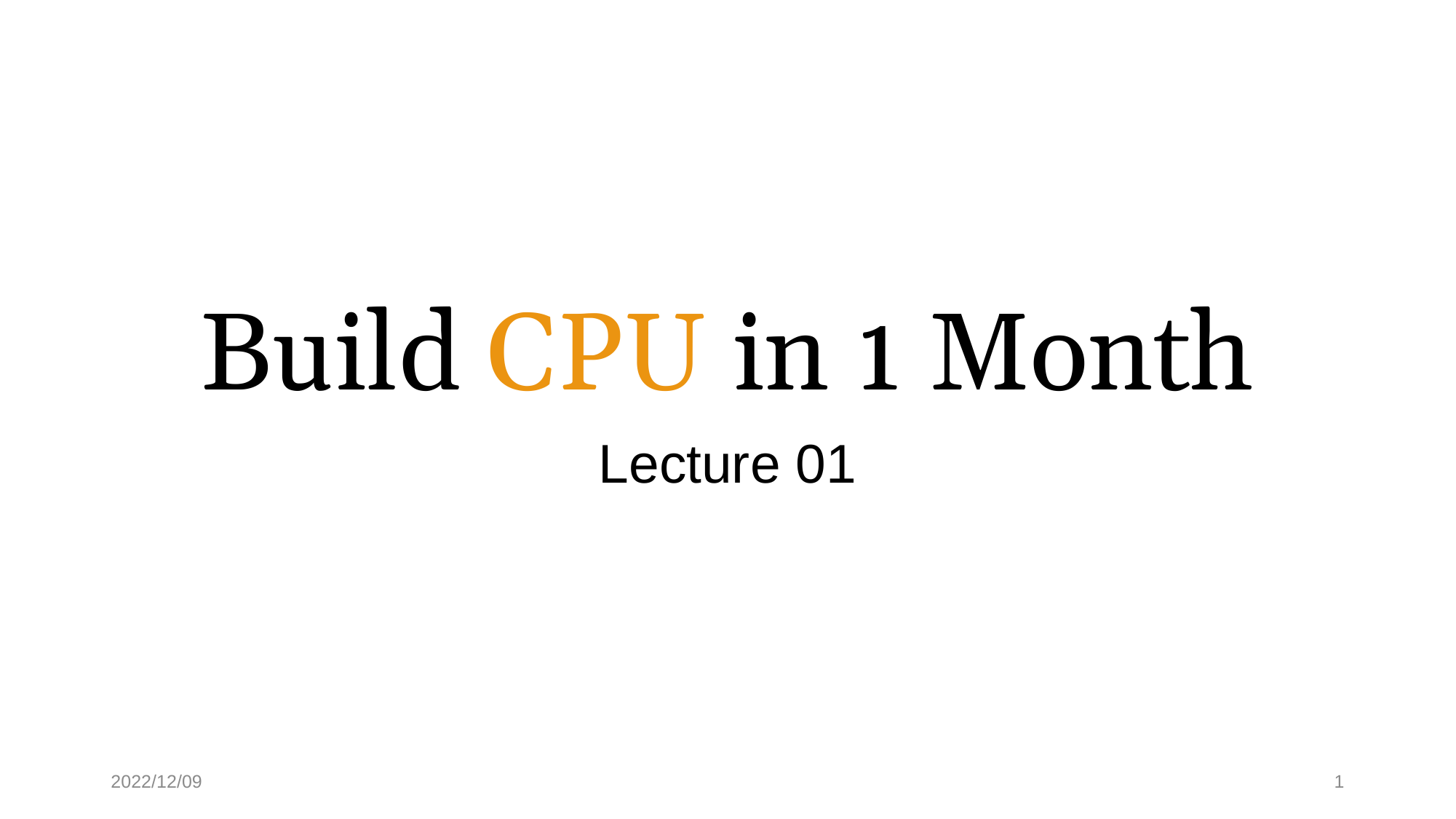

# Build CPU in 1 Month
Lecture 01
2022/12/09
1